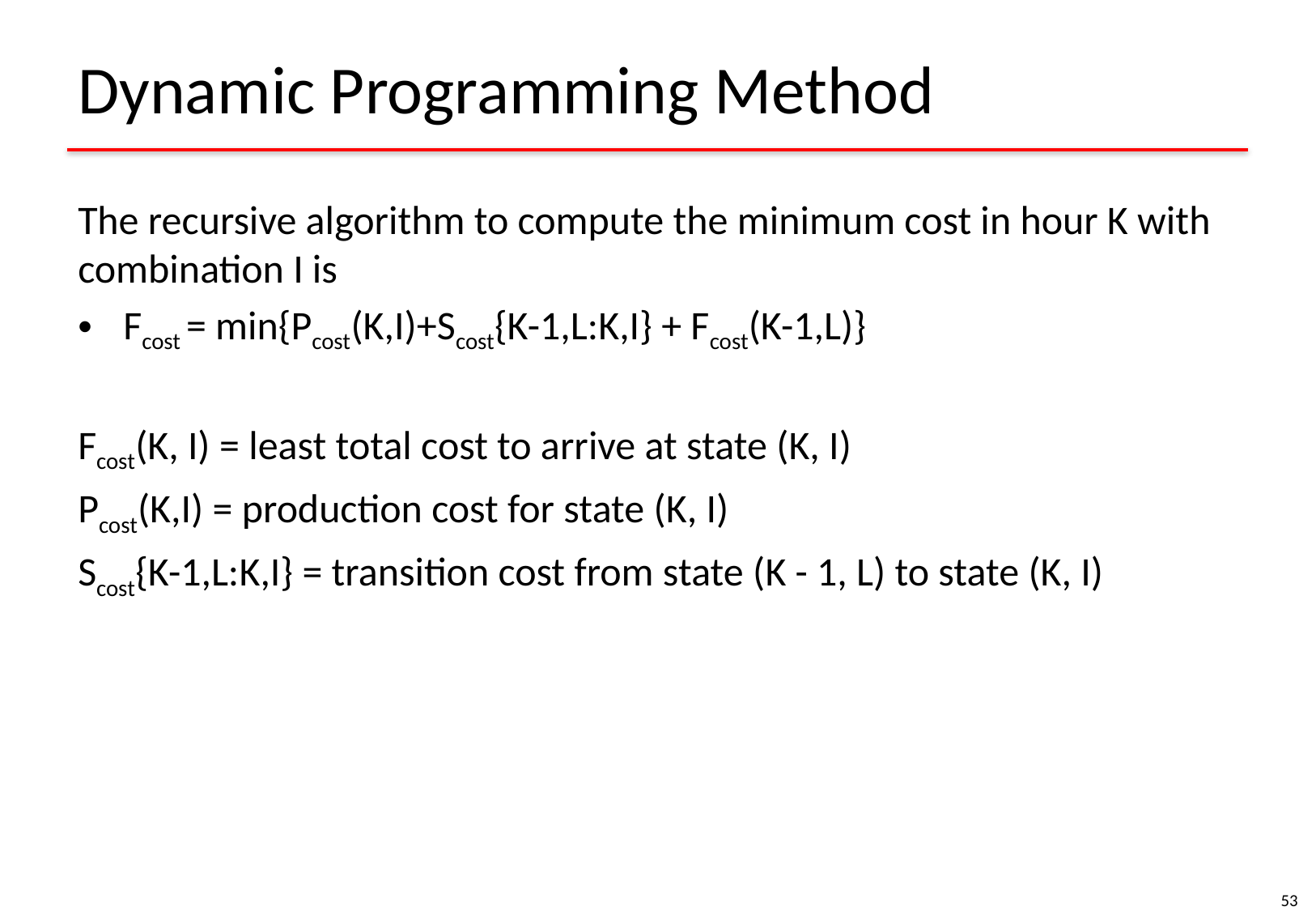

# Dynamic Programming Method
The recursive algorithm to compute the minimum cost in hour K with combination I is
Fcost = min{Pcost(K,I)+Scost{K-1,L:K,I} + Fcost(K-1,L)}

Fcost(K, I) = least total cost to arrive at state (K, I)
Pcost(K,I) = production cost for state (K, I)
Scost{K-1,L:K,I} = transition cost from state (K - 1, L) to state (K, I)

53